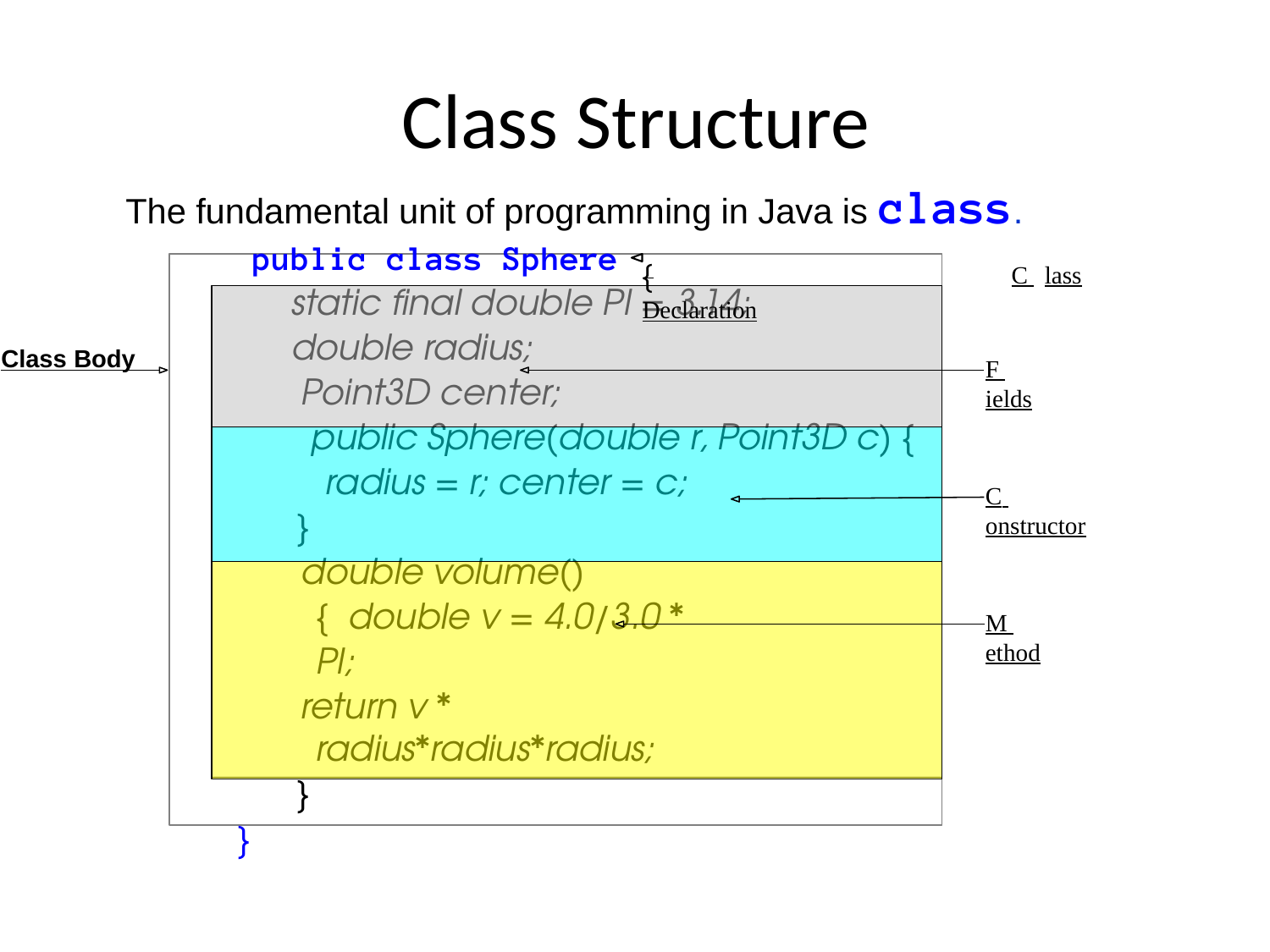

# Class Structure

The fundamental unit of programming in Java is class.
{	C lass Declaration
public class Sphere

static final double PI = 3.14;
double radius;  Point3D center;
public Sphere(double r, Point3D c) {  radius = r; center = c;
}
double volume() {  double v = 4.0/3.0 * PI;
return v * radius*radius*radius;
}
}

Class Body
F  ields

C   onstructor

M    ethod